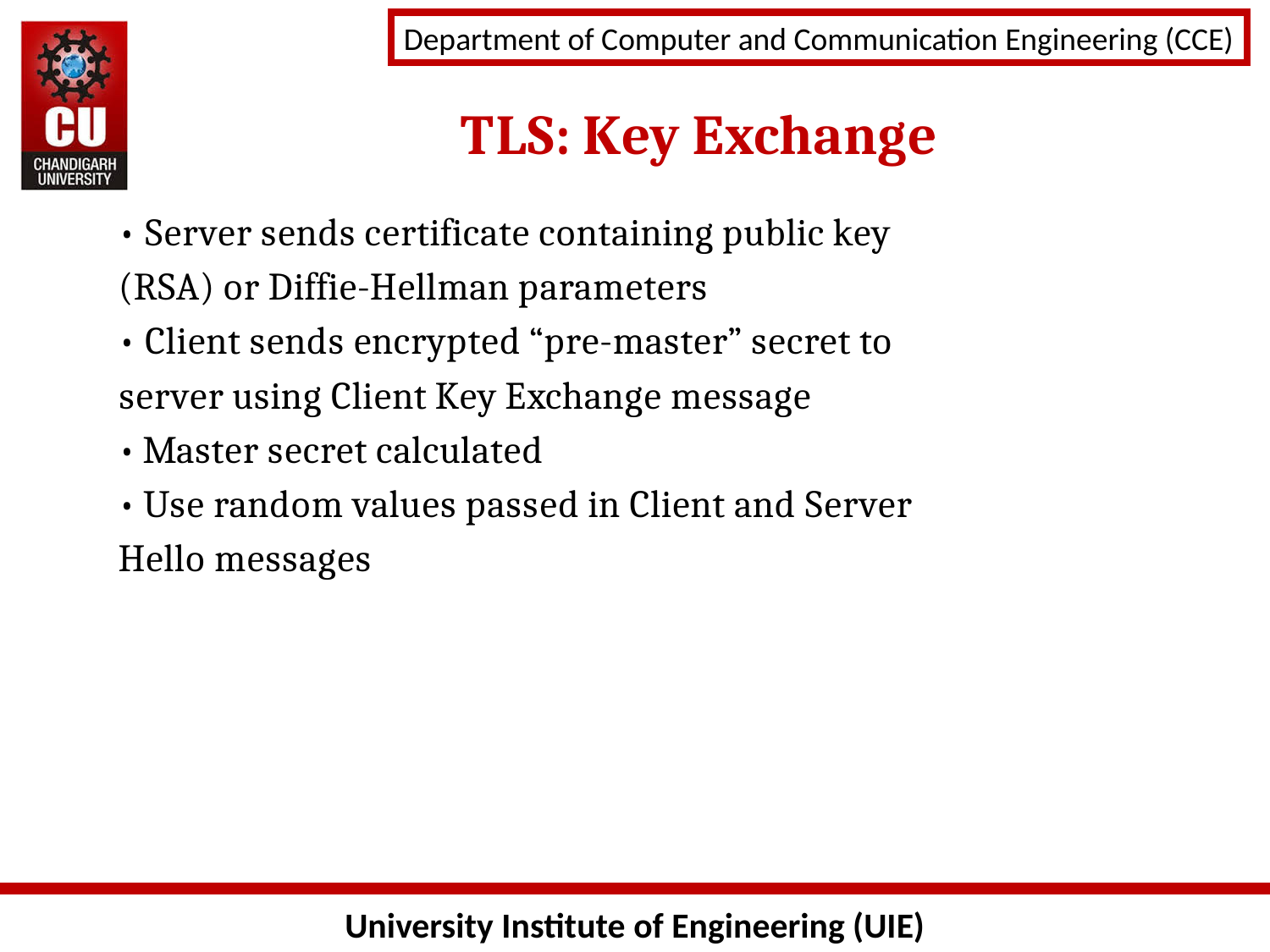

TLS: Key Exchange
• Server sends certificate containing public key
(RSA) or Diffie-Hellman parameters
• Client sends encrypted “pre-master” secret to
server using Client Key Exchange message
• Master secret calculated
• Use random values passed in Client and Server
Hello messages